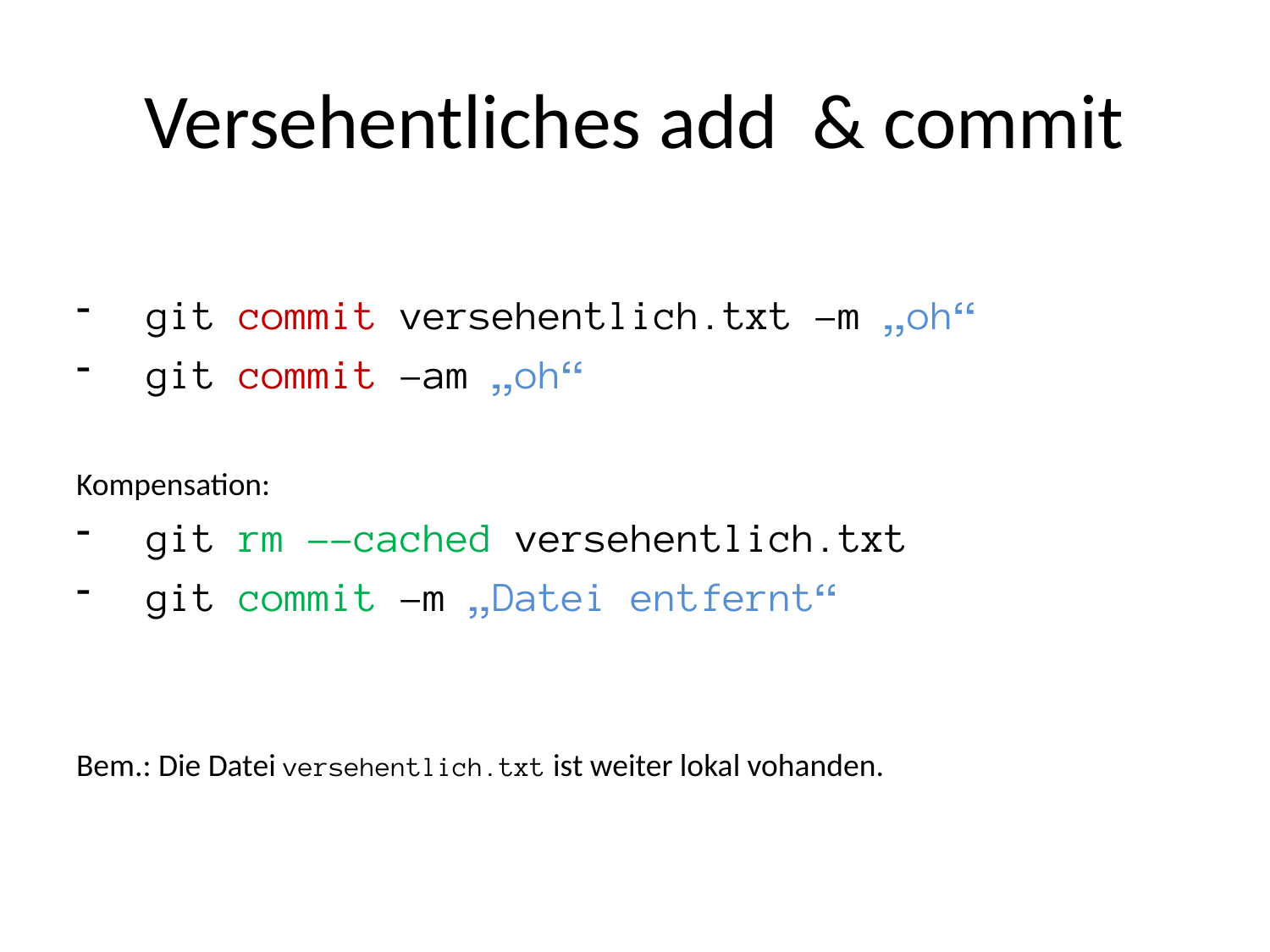

# Versehentliches add  & commit

 git commit versehentlich.txt –m „oh“
 git commit –am „oh“

Kompensation:
 git rm --cached versehentlich.txt
 git commit –m „Datei entfernt“

Bem.: Die Datei versehentlich.txt ist weiter lokal vohanden.